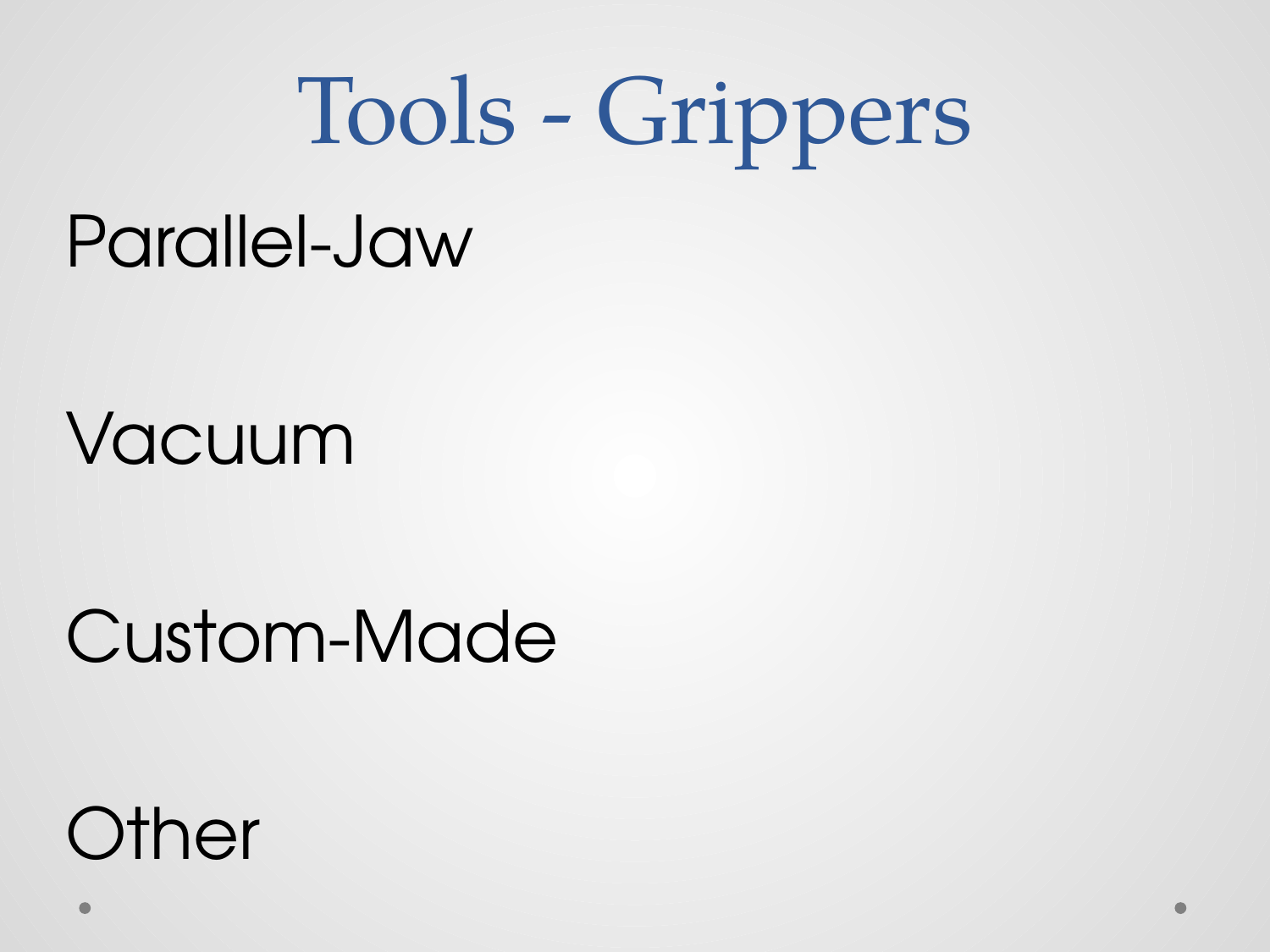

# Tools - Grippers
Parallel-Jaw

Vacuum

Custom-Made

Other